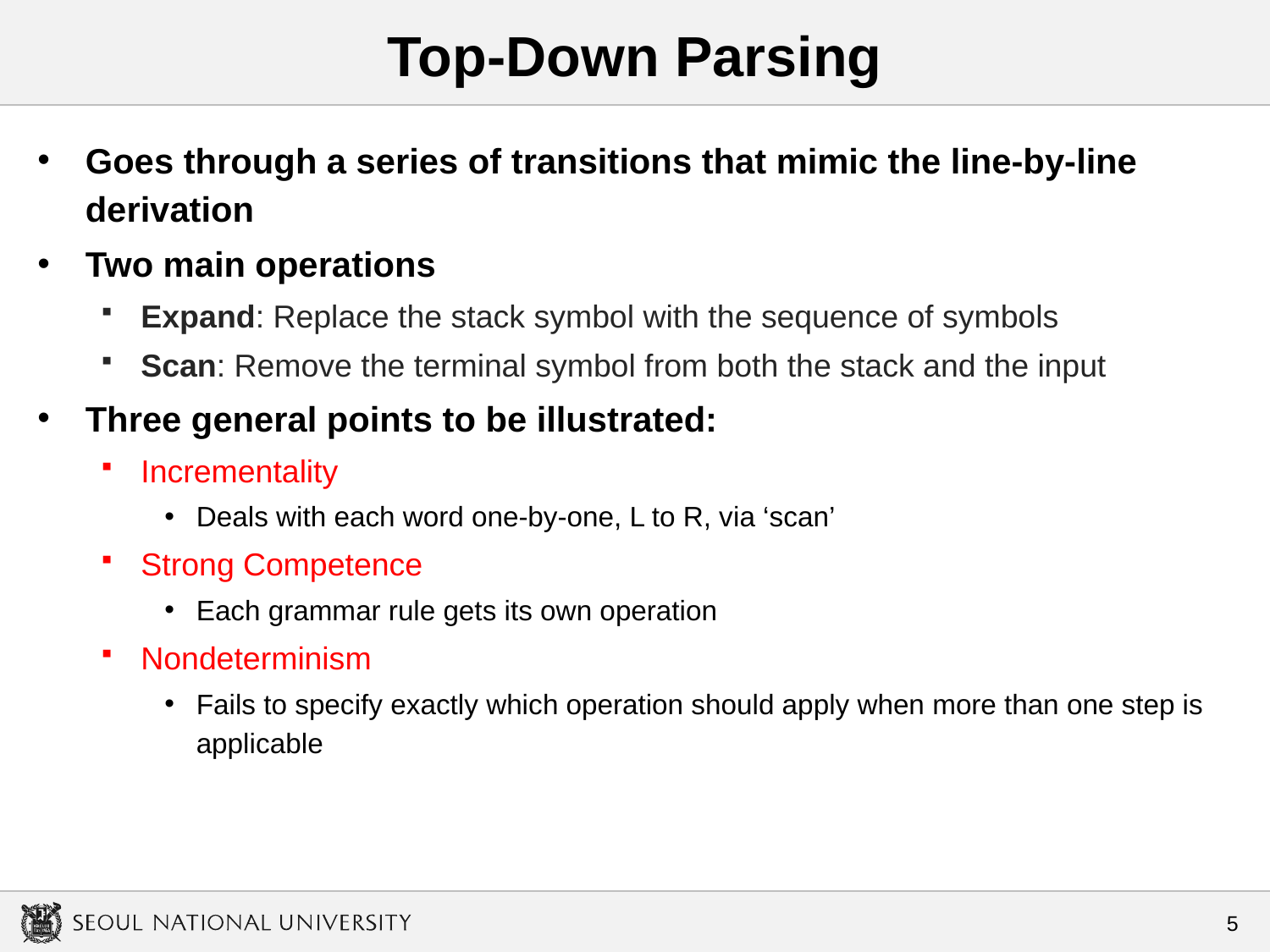

# Top-Down Parsing
Goes through a series of transitions that mimic the line-by-line derivation
Two main operations
Expand: Replace the stack symbol with the sequence of symbols
Scan: Remove the terminal symbol from both the stack and the input
Three general points to be illustrated:
Incrementality
Deals with each word one-by-one, L to R, via ‘scan’
Strong Competence
Each grammar rule gets its own operation
Nondeterminism
Fails to specify exactly which operation should apply when more than one step is applicable
5